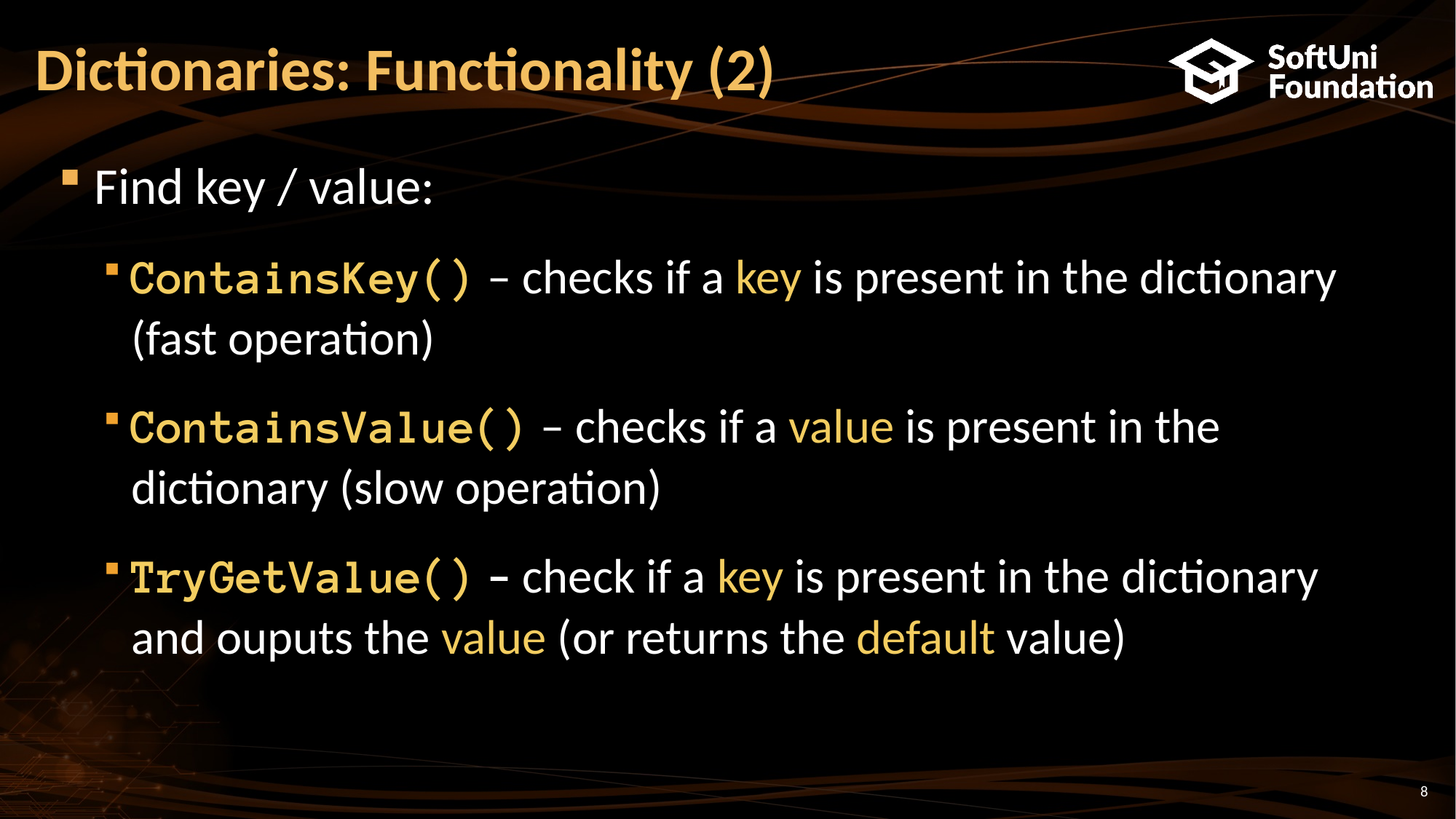

# Dictionaries: Functionality (2)
Find key / value:
ContainsKey() – checks if a key is present in the dictionary (fast operation)
ContainsValue() – checks if a value is present in the dictionary (slow operation)
TryGetValue() – check if a key is present in the dictionary and ouputs the value (or returns the default value)
8